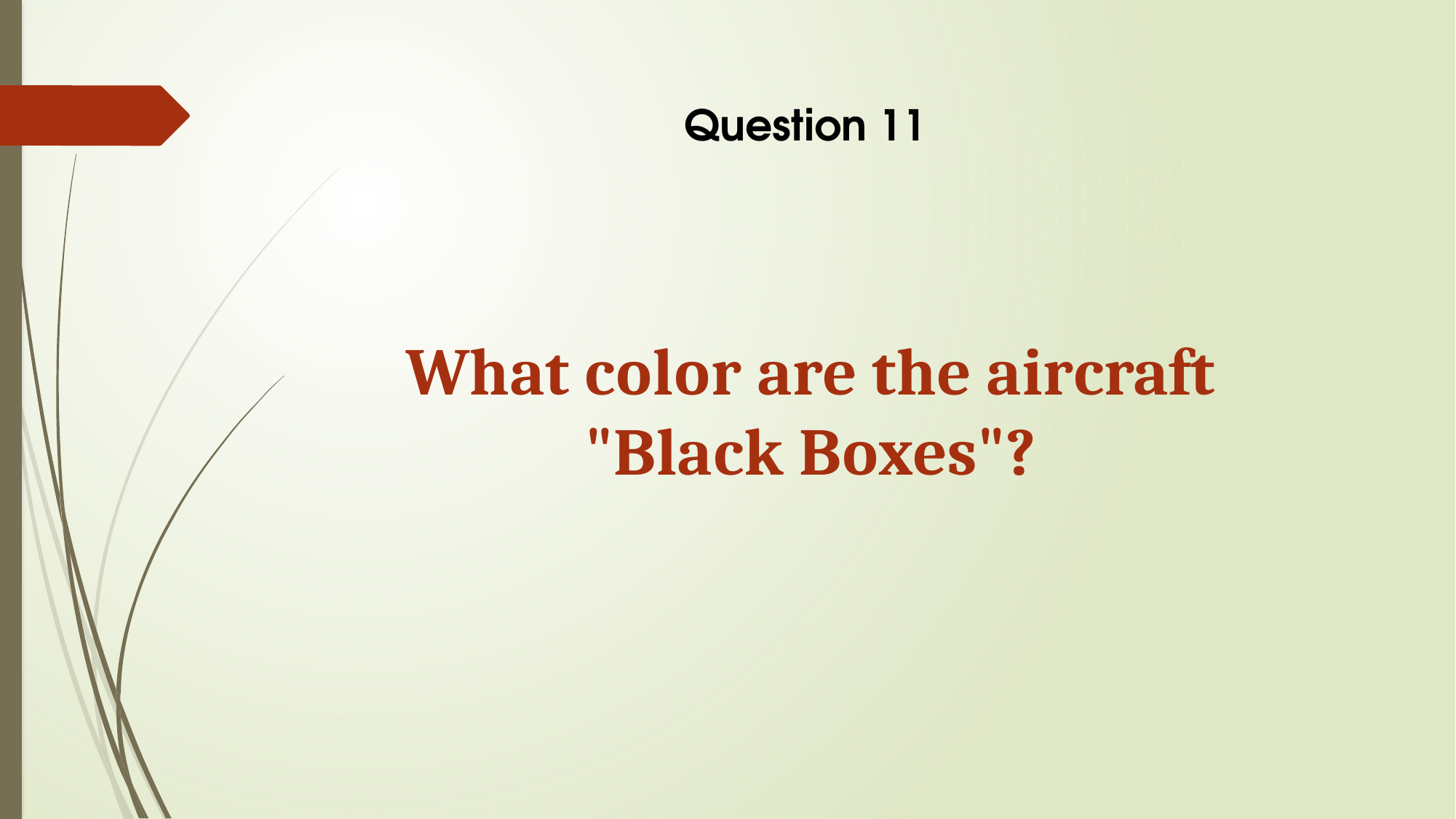

Question 11
What color are the aircraft "Black Boxes"?